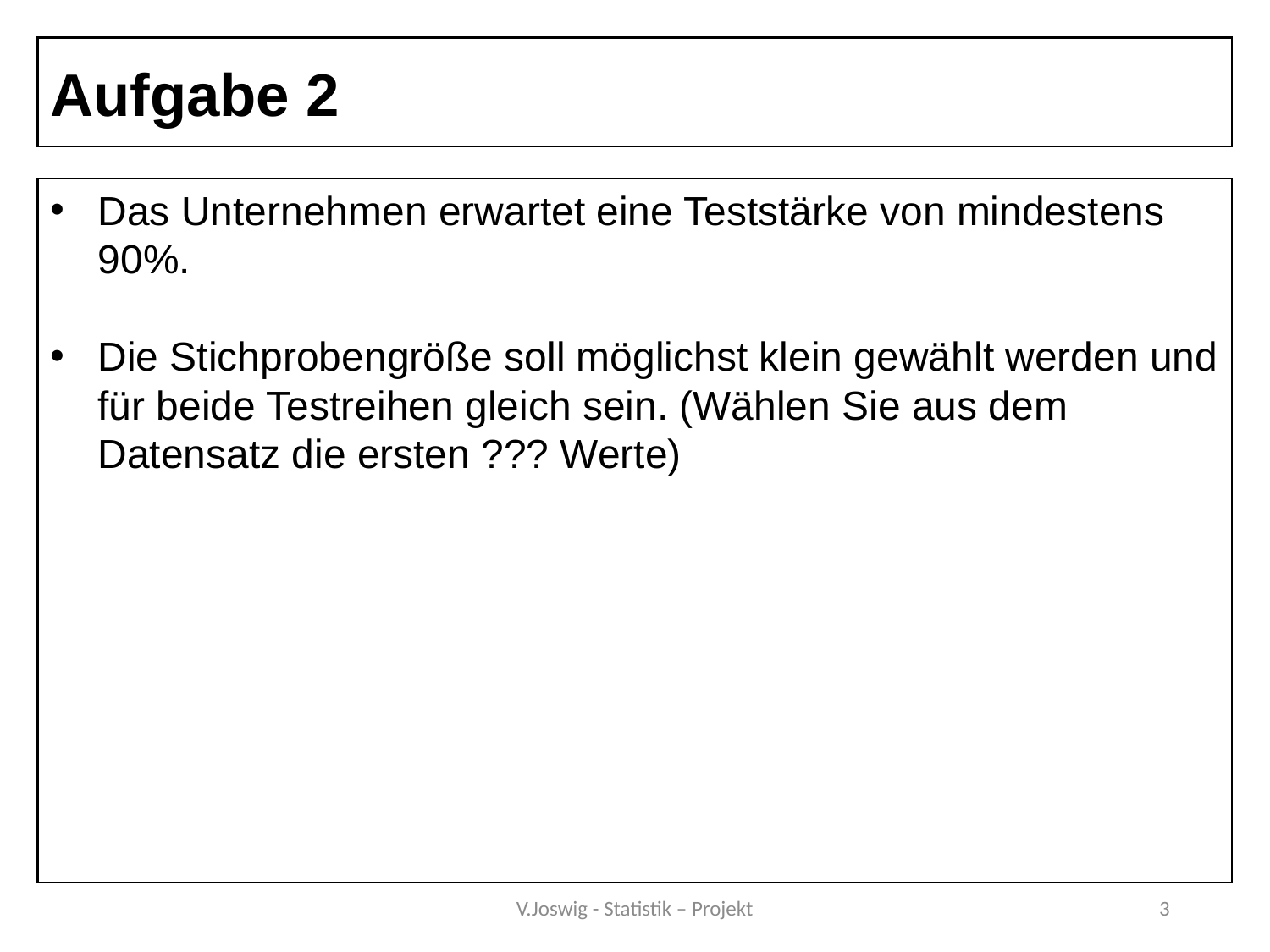

Aufgabe 2
Das Unternehmen erwartet eine Teststärke von mindestens 90%.

Die Stichprobengröße soll möglichst klein gewählt werden und für beide Testreihen gleich sein. (Wählen Sie aus dem Datensatz die ersten ??? Werte)

V.Joswig - Statistik – Projekt
3